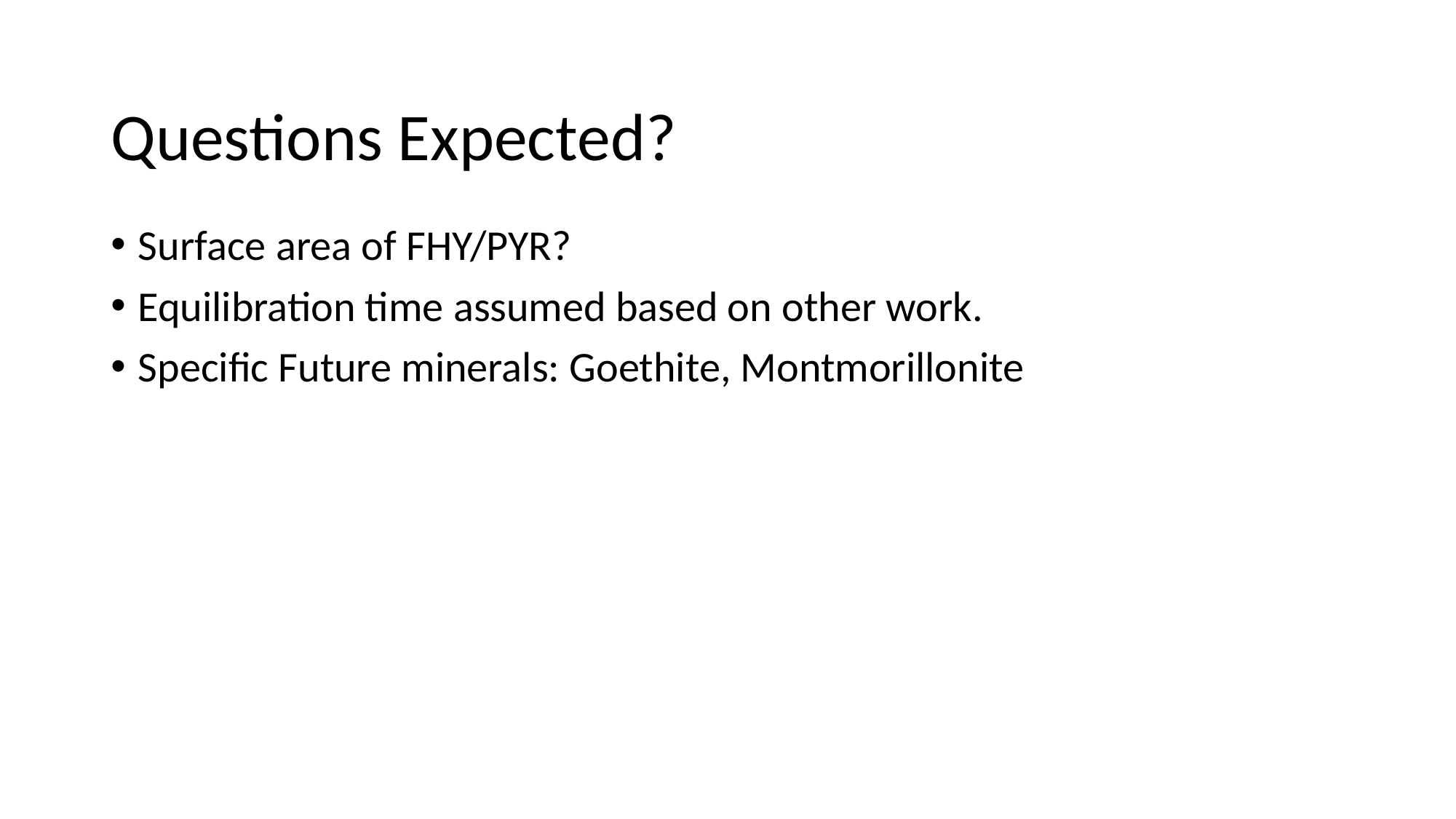

# Questions Expected?
Surface area of FHY/PYR?
Equilibration time assumed based on other work.
Specific Future minerals: Goethite, Montmorillonite